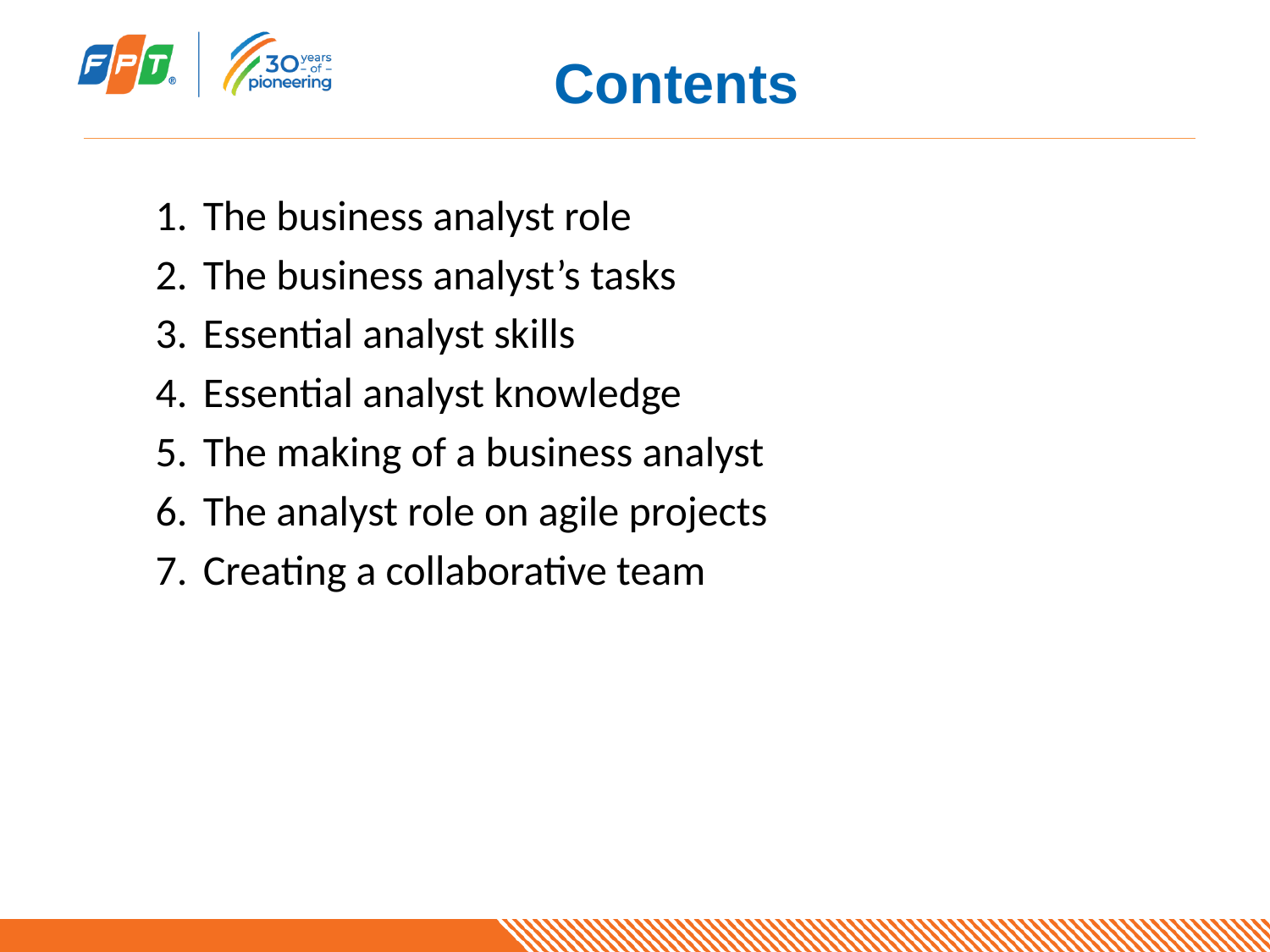

# Contents
The business analyst role
The business analyst’s tasks
Essential analyst skills
Essential analyst knowledge
The making of a business analyst
The analyst role on agile projects
Creating a collaborative team